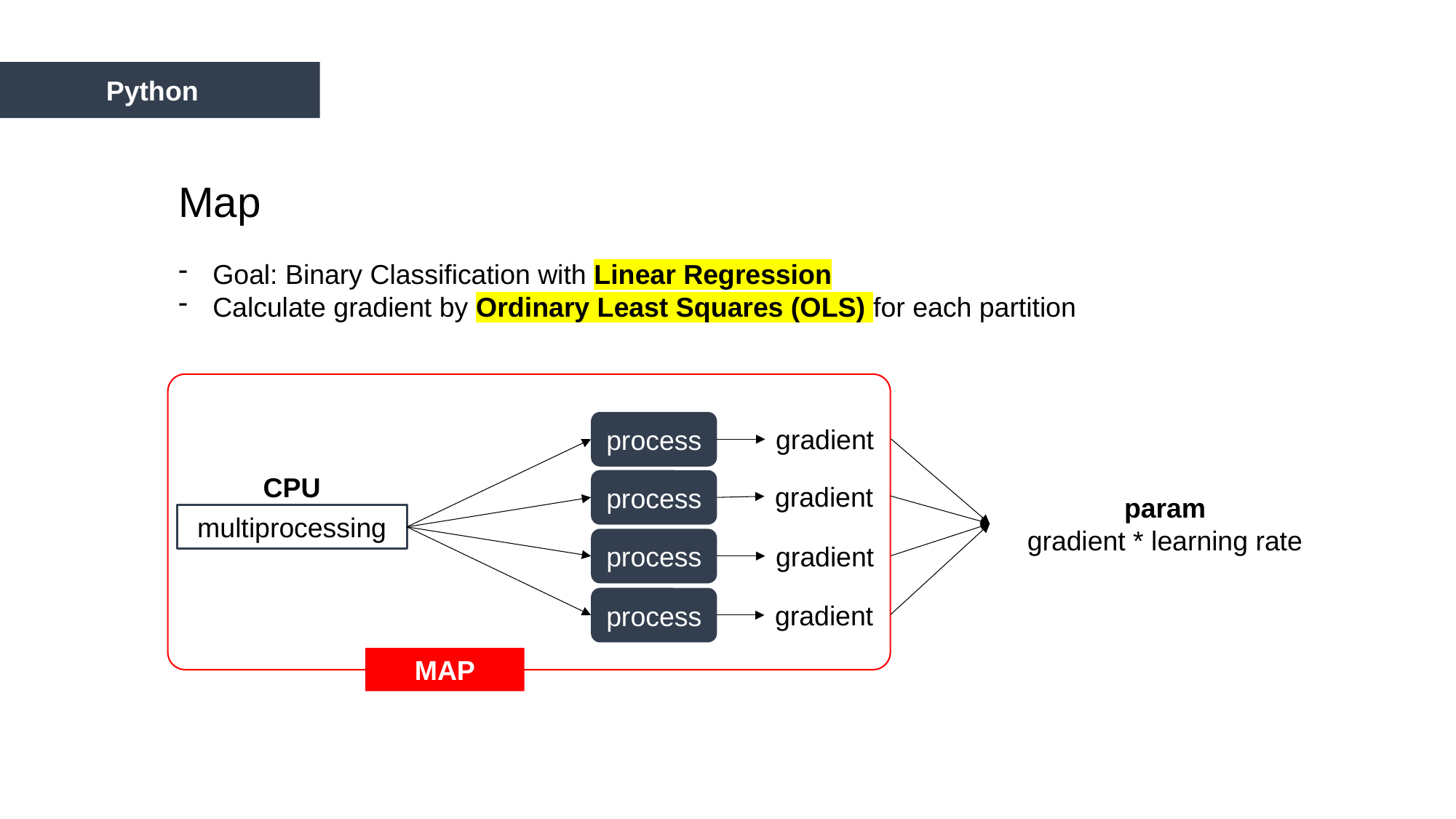

Python
Map
Goal: Binary Classification with Linear Regression
Calculate gradient by Ordinary Least Squares (OLS) for each partition

MAP
process
process
process
multiprocessing
CPU
process
gradient
gradient
gradient
gradient
param
gradient * learning rate